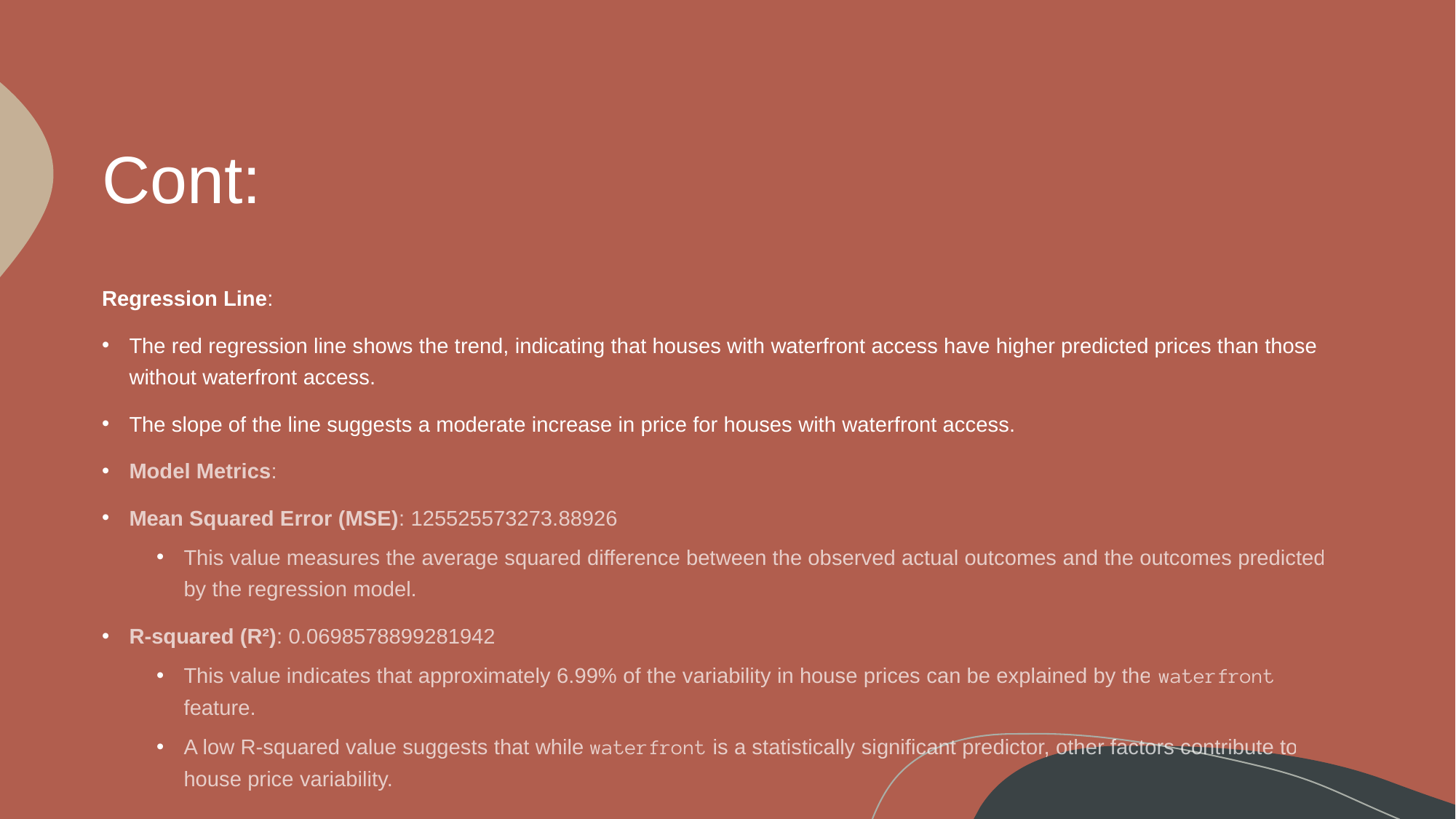

# Cont:
Regression Line:
The red regression line shows the trend, indicating that houses with waterfront access have higher predicted prices than those without waterfront access.
The slope of the line suggests a moderate increase in price for houses with waterfront access.
Model Metrics:
Mean Squared Error (MSE): 125525573273.88926
This value measures the average squared difference between the observed actual outcomes and the outcomes predicted by the regression model.
R-squared (R²): 0.0698578899281942
This value indicates that approximately 6.99% of the variability in house prices can be explained by the waterfront feature.
A low R-squared value suggests that while waterfront is a statistically significant predictor, other factors contribute to house price variability.